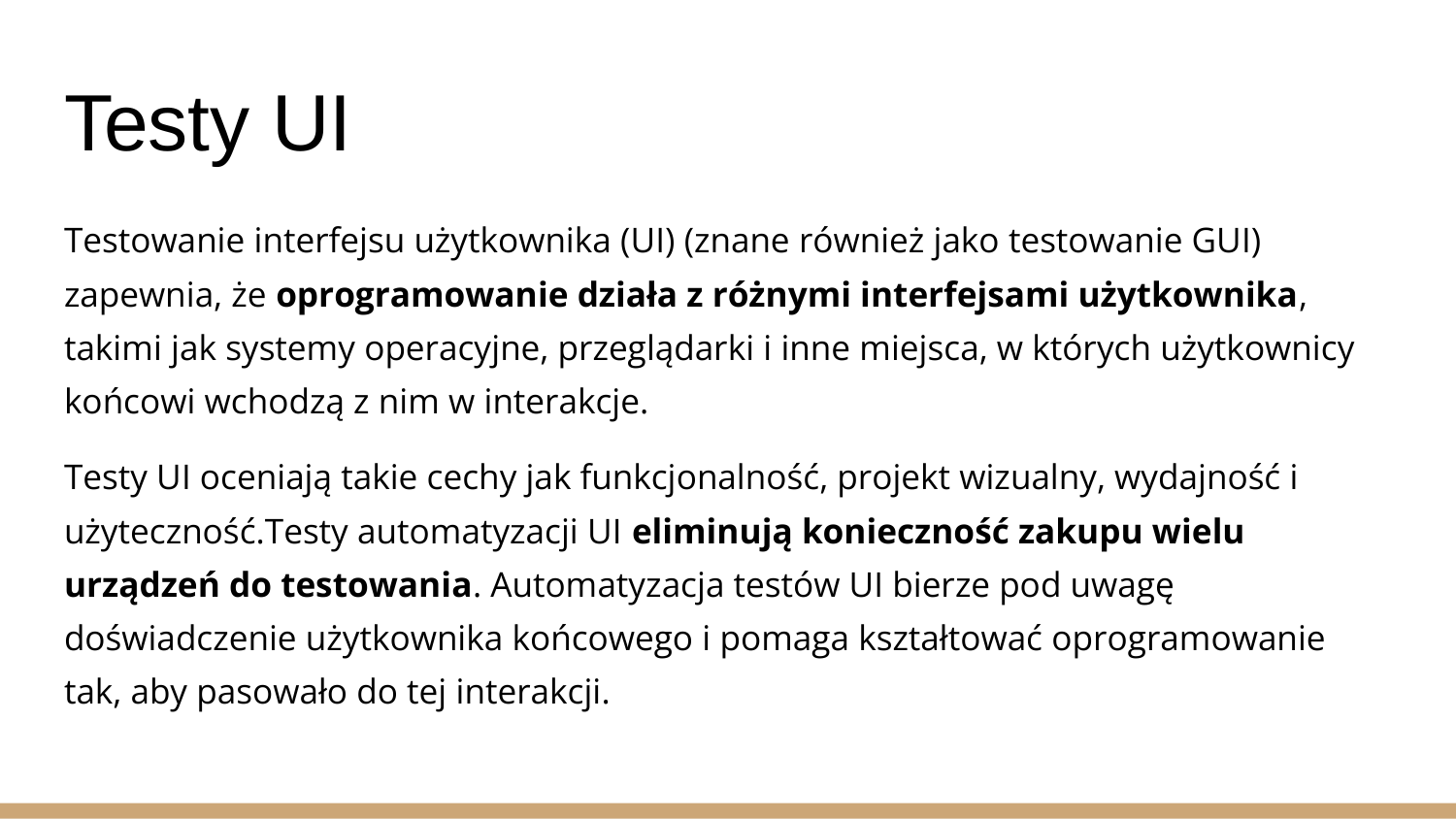

# Testy UI
Testowanie interfejsu użytkownika (UI) (znane również jako testowanie GUI) zapewnia, że oprogramowanie działa z różnymi interfejsami użytkownika, takimi jak systemy operacyjne, przeglądarki i inne miejsca, w których użytkownicy końcowi wchodzą z nim w interakcje.
Testy UI oceniają takie cechy jak funkcjonalność, projekt wizualny, wydajność i użyteczność.Testy automatyzacji UI eliminują konieczność zakupu wielu urządzeń do testowania. Automatyzacja testów UI bierze pod uwagę doświadczenie użytkownika końcowego i pomaga kształtować oprogramowanie tak, aby pasowało do tej interakcji.